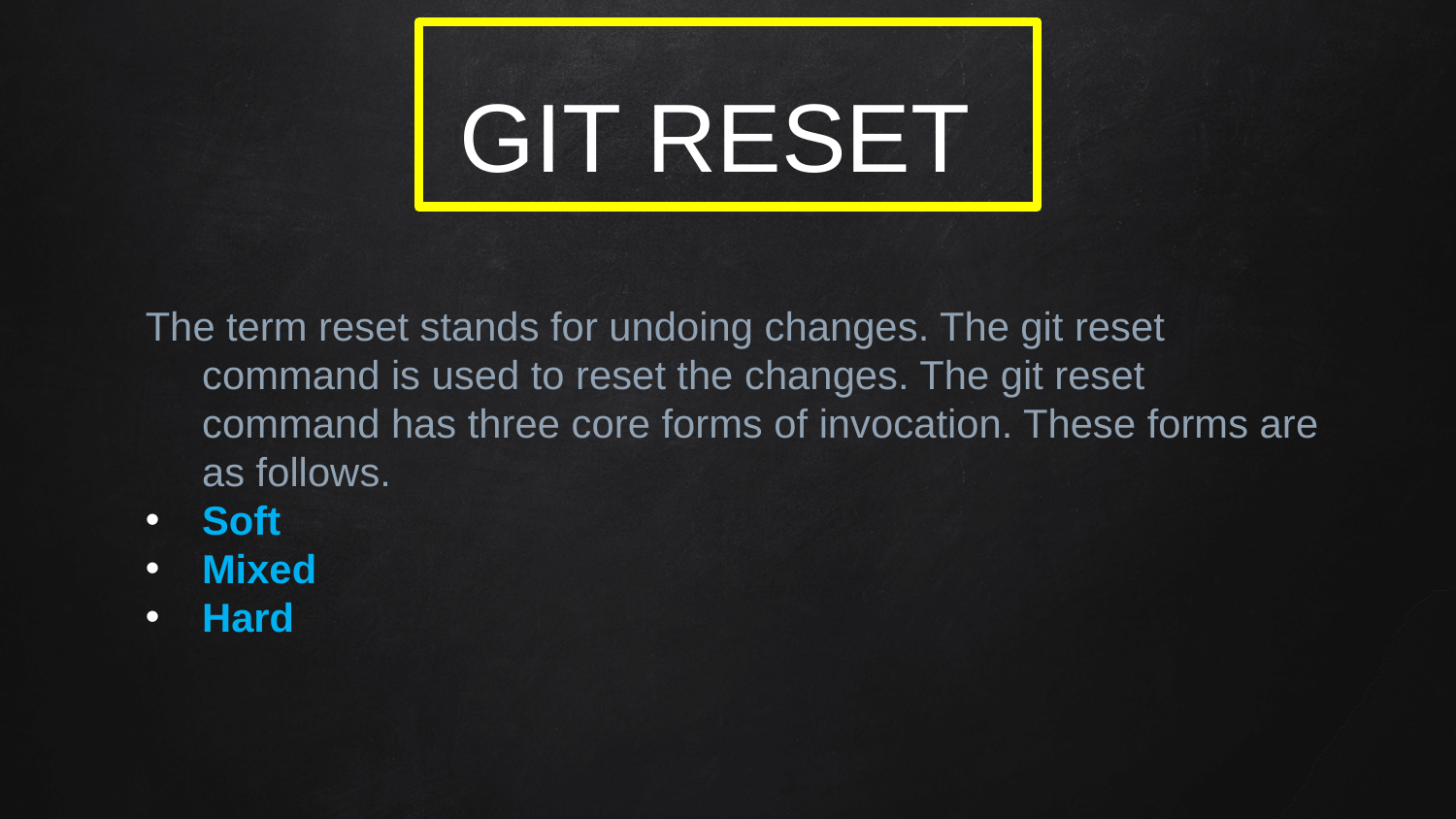

# GIT RESET
The term reset stands for undoing changes. The git reset command is used to reset the changes. The git reset command has three core forms of invocation. These forms are as follows.
Soft
Mixed
Hard